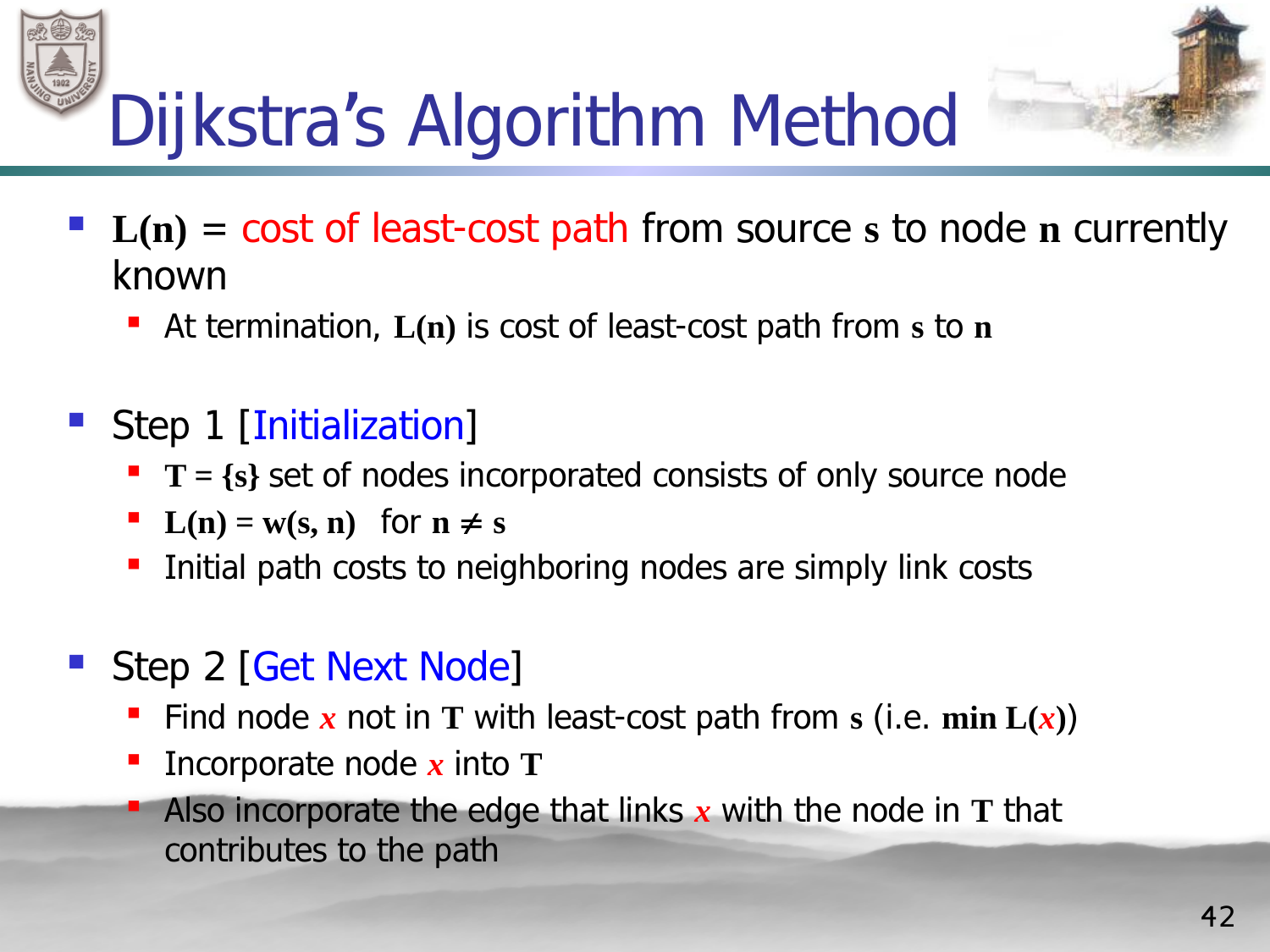

# Dijkstra’s Algorithm Method
L(n) = cost of least-cost path from source s to node n currently known
At termination, L(n) is cost of least-cost path from s to n

Step 1 [Initialization]
T = {s} set of nodes incorporated consists of only source node
L(n) = w(s, n)   for n ≠ s
Initial path costs to neighboring nodes are simply link costs

Step 2 [Get Next Node]
Find node x not in T with least-cost path from s (i.e. min L(x))
Incorporate node x into T
Also incorporate the edge that links x with the node in T that contributes to the path
42